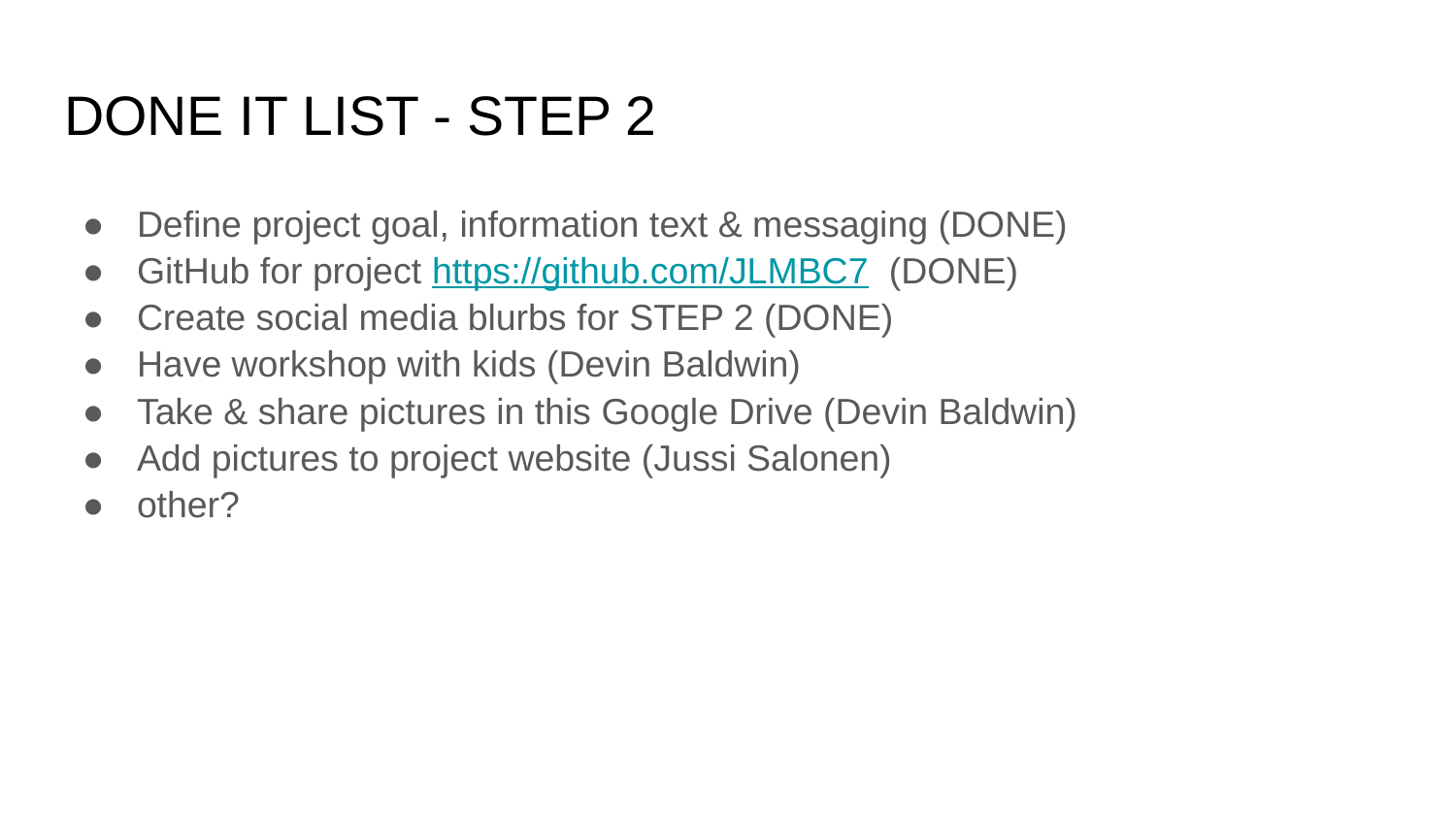

# DONE IT LIST - STEP 2
Define project goal, information text & messaging (DONE)
GitHub for project https://github.com/JLMBC7  (DONE)
Create social media blurbs for STEP 2 (DONE)
Have workshop with kids (Devin Baldwin)
Take & share pictures in this Google Drive (Devin Baldwin)
Add pictures to project website (Jussi Salonen)
other?